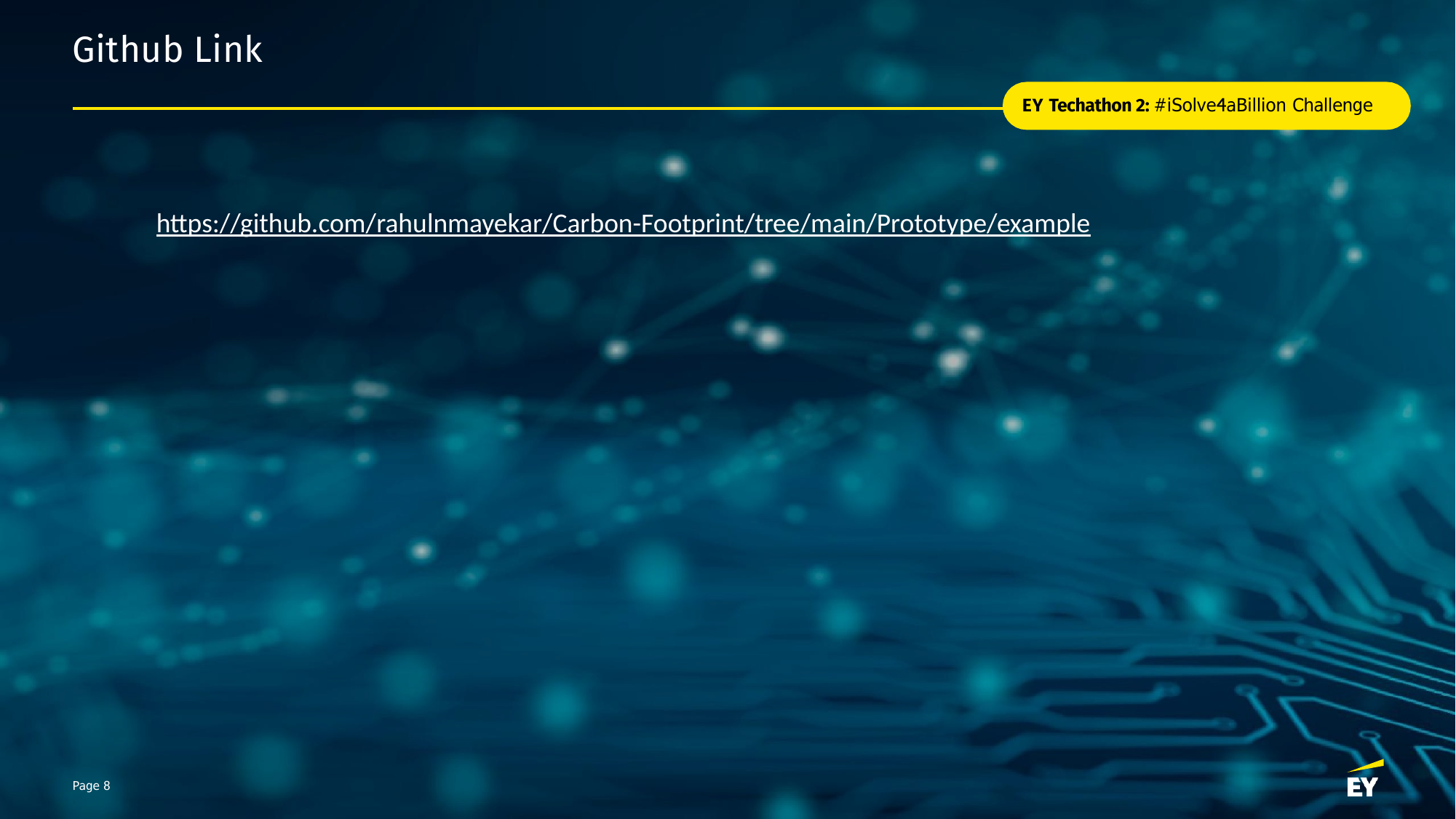

# Github Link
EY Techathon 2: #iSolve4aBillion Challenge
https://github.com/rahulnmayekar/Carbon-Footprint/tree/main/Prototype/example

Page 8